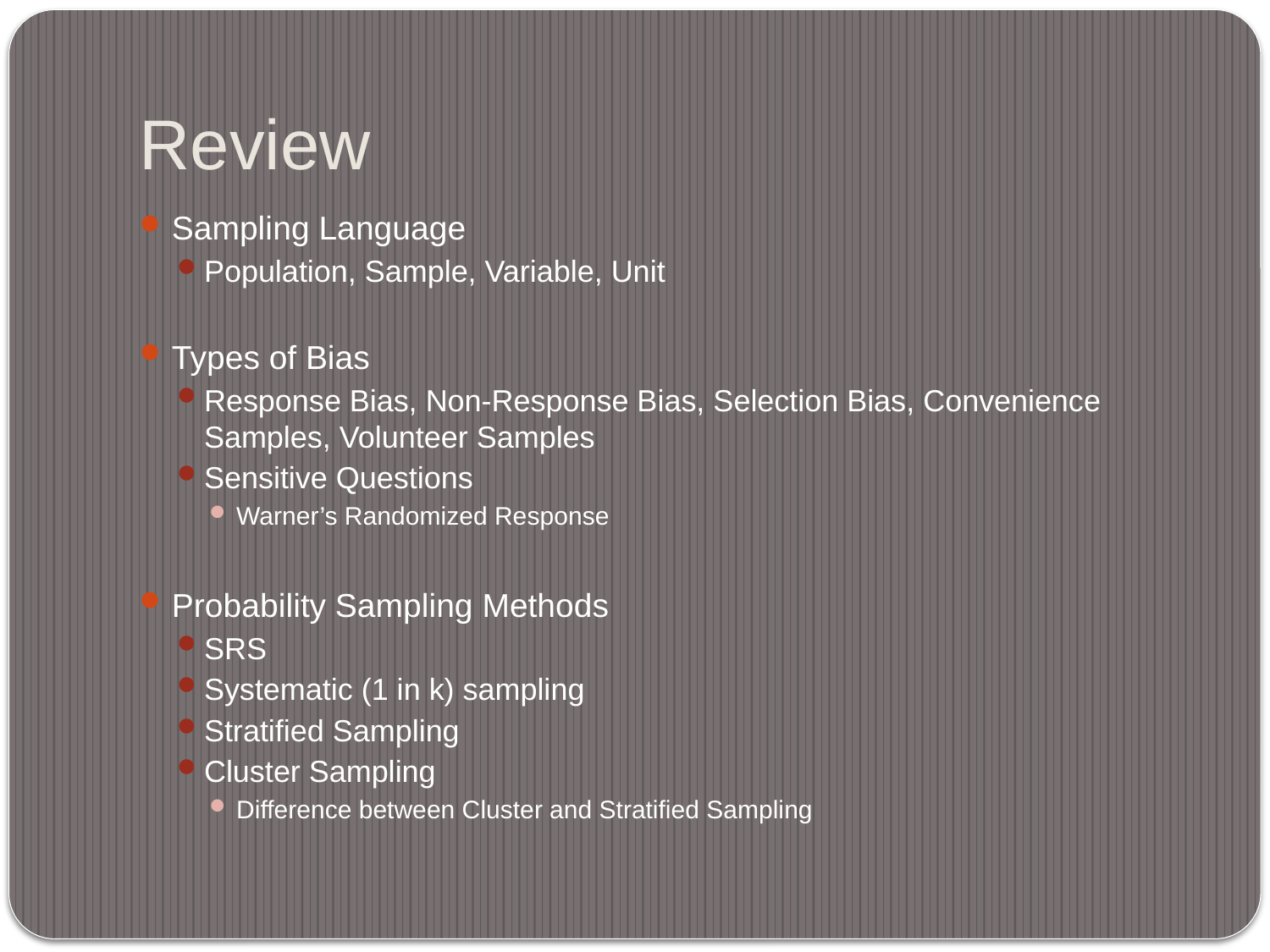

# Review
Sampling Language
Population, Sample, Variable, Unit

Types of Bias
Response Bias, Non-Response Bias, Selection Bias, Convenience Samples, Volunteer Samples
Sensitive Questions
Warner’s Randomized Response

Probability Sampling Methods
SRS
Systematic (1 in k) sampling
Stratified Sampling
Cluster Sampling
Difference between Cluster and Stratified Sampling